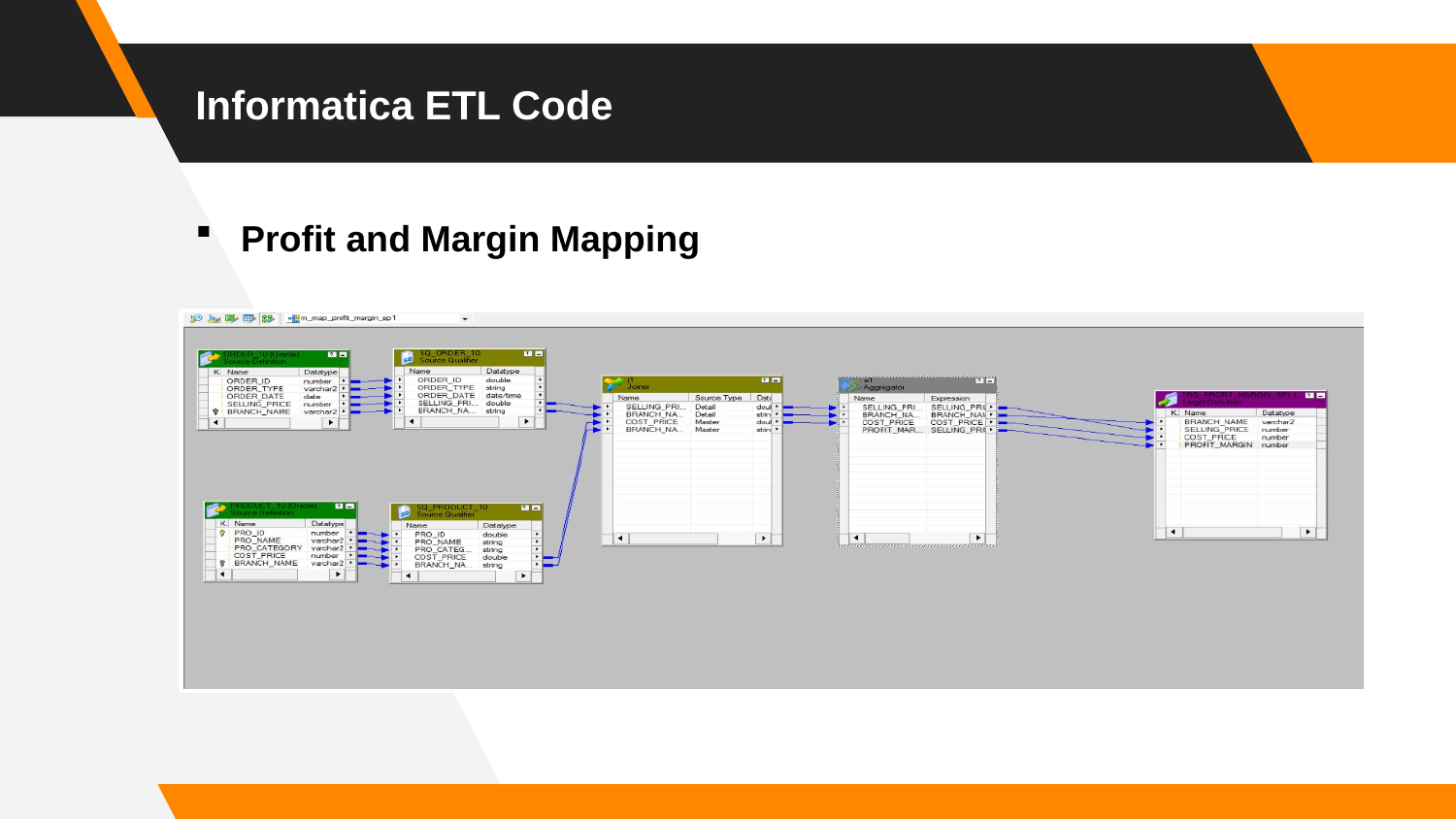

Informatica ETL Code
Profit and Margin Mapping